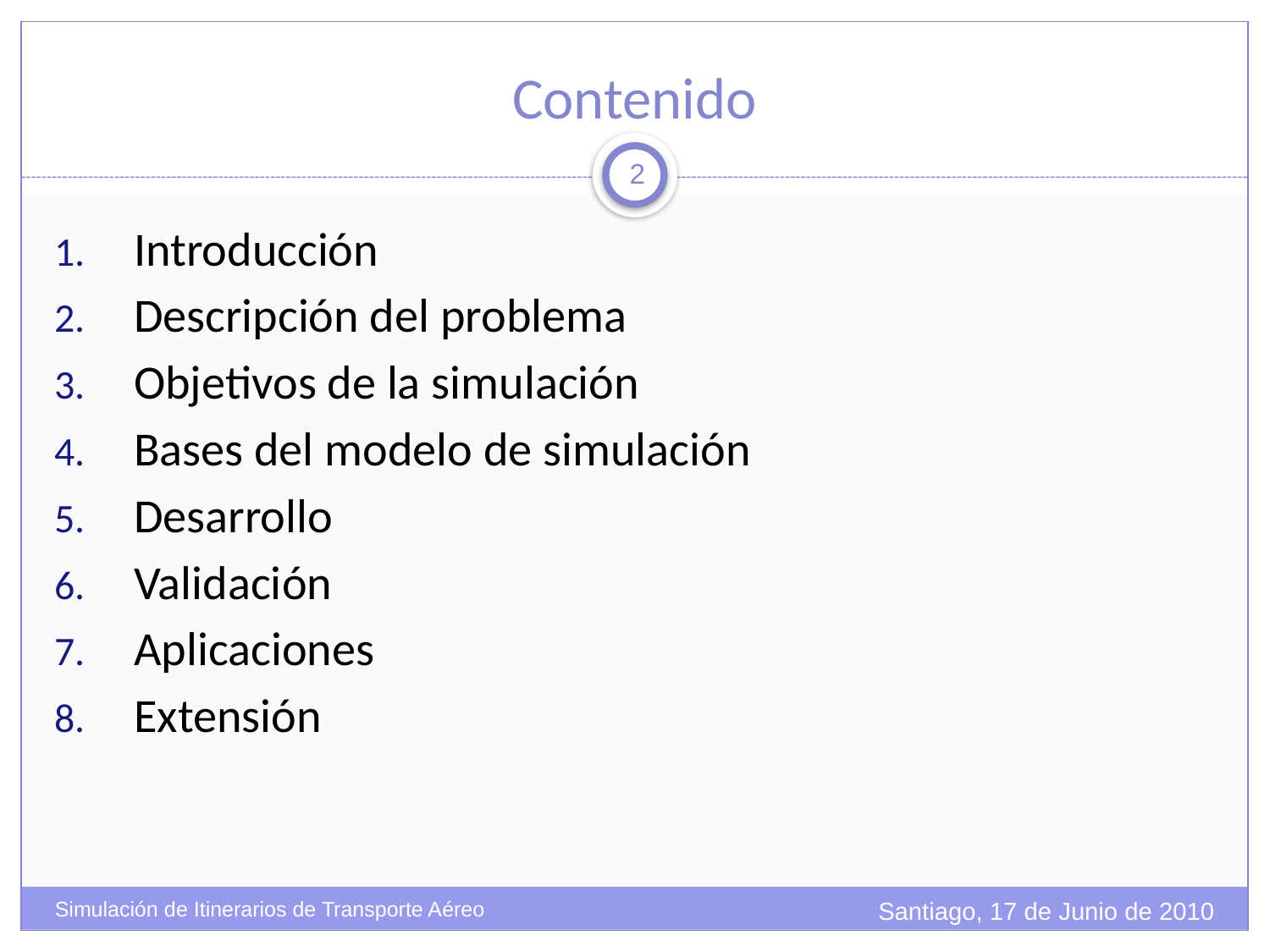

# Contenido
2
Introducción
Descripción del problema
Objetivos de la simulación
Bases del modelo de simulación
Desarrollo
Validación
Aplicaciones
Extensión
Santiago, 17 de Junio de 2010
Simulación de Itinerarios de Transporte Aéreo